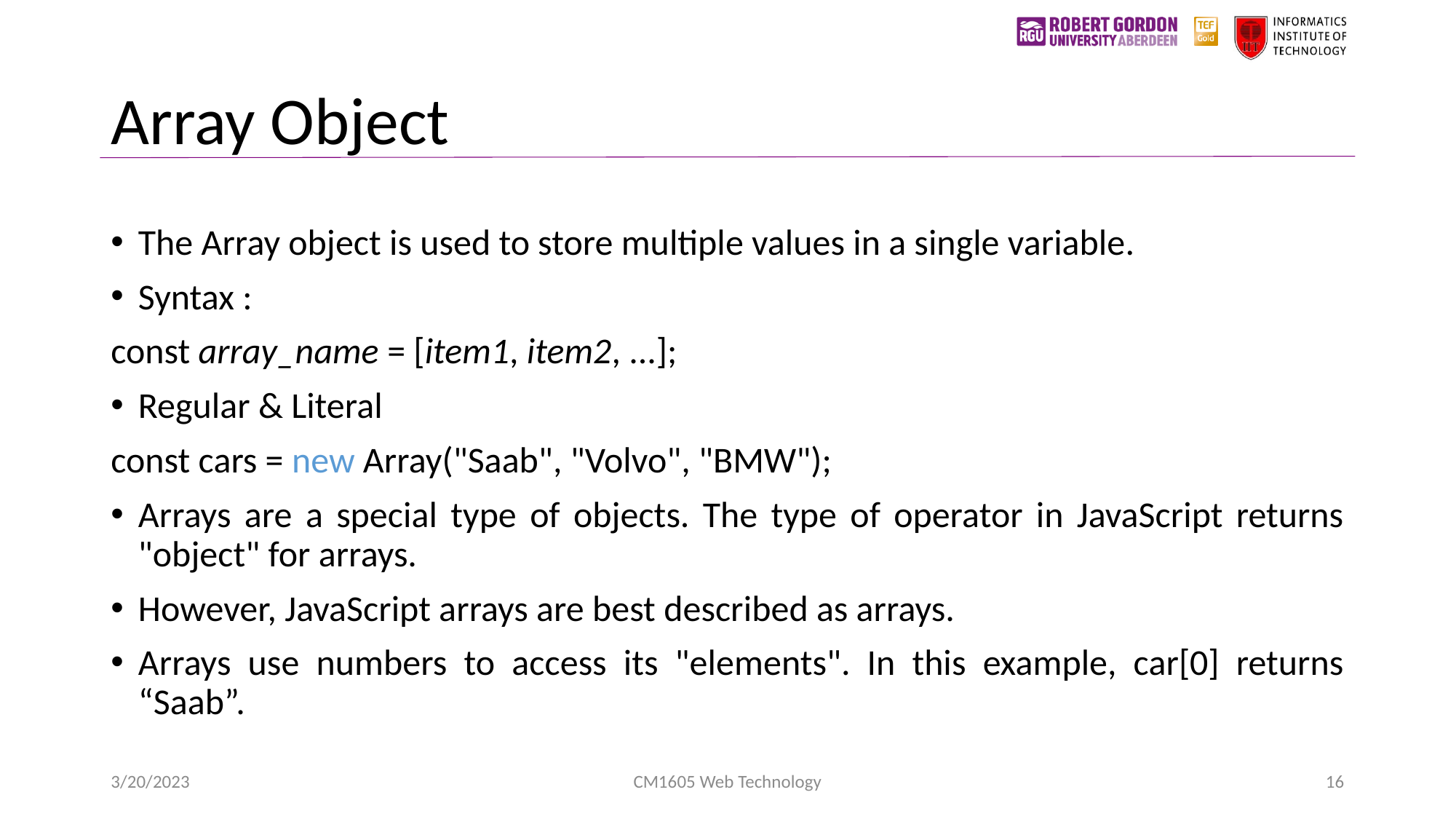

# Array Object
The Array object is used to store multiple values in a single variable.
Syntax :
const array_name = [item1, item2, ...];
Regular & Literal
const cars = new Array("Saab", "Volvo", "BMW");
Arrays are a special type of objects. The type of operator in JavaScript returns "object" for arrays.
However, JavaScript arrays are best described as arrays.
Arrays use numbers to access its "elements". In this example, car[0] returns “Saab”.
3/20/2023
CM1605 Web Technology
16